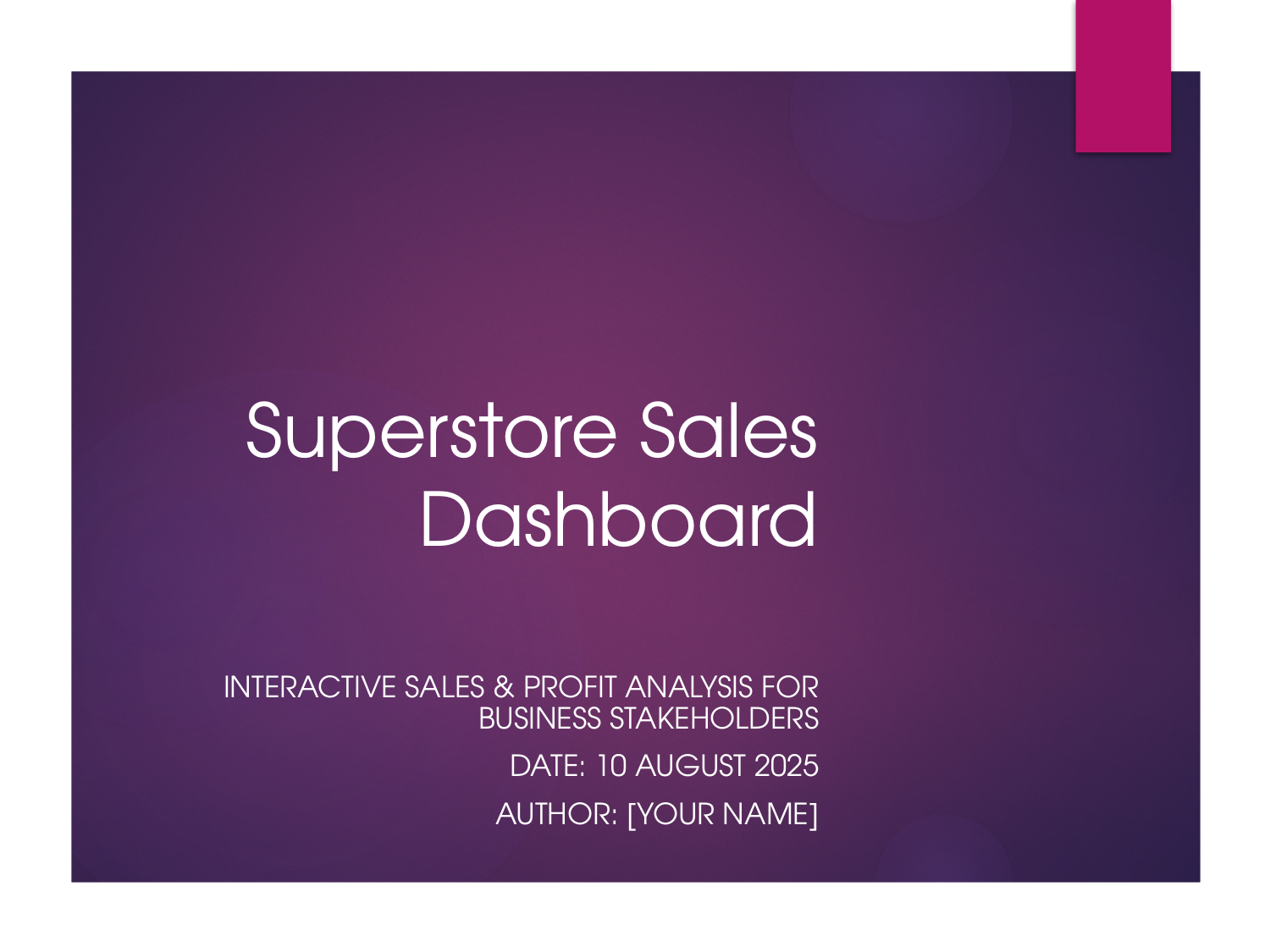

# Superstore Sales Dashboard
Interactive Sales & Profit Analysis for Business Stakeholders
Date: 10 August 2025
Author: [Your Name]